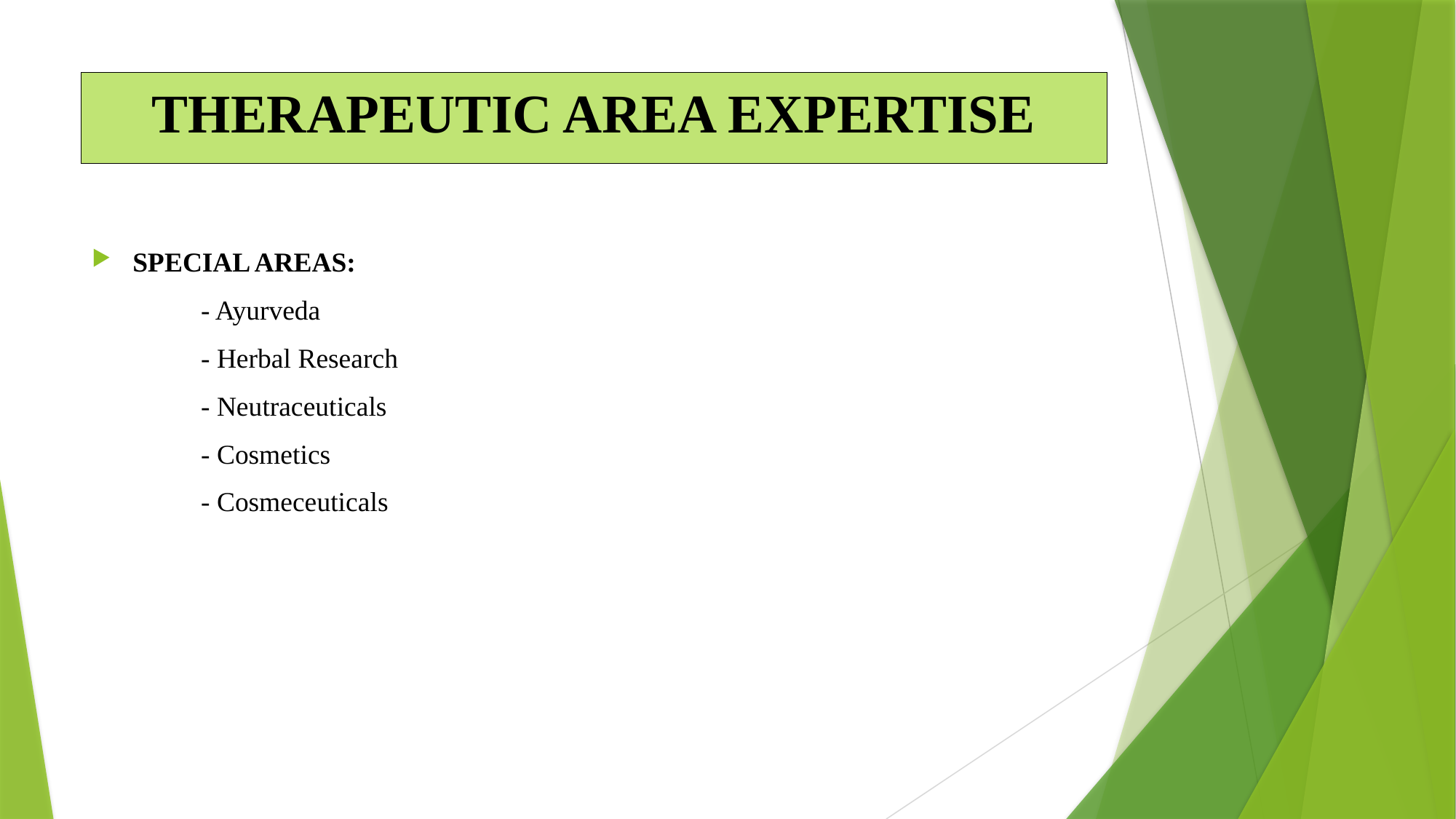

# THERAPEUTIC AREA EXPERTISE

SPECIAL AREAS:
	- Ayurveda
	- Herbal Research
	- Neutraceuticals
	- Cosmetics
	- Cosmeceuticals